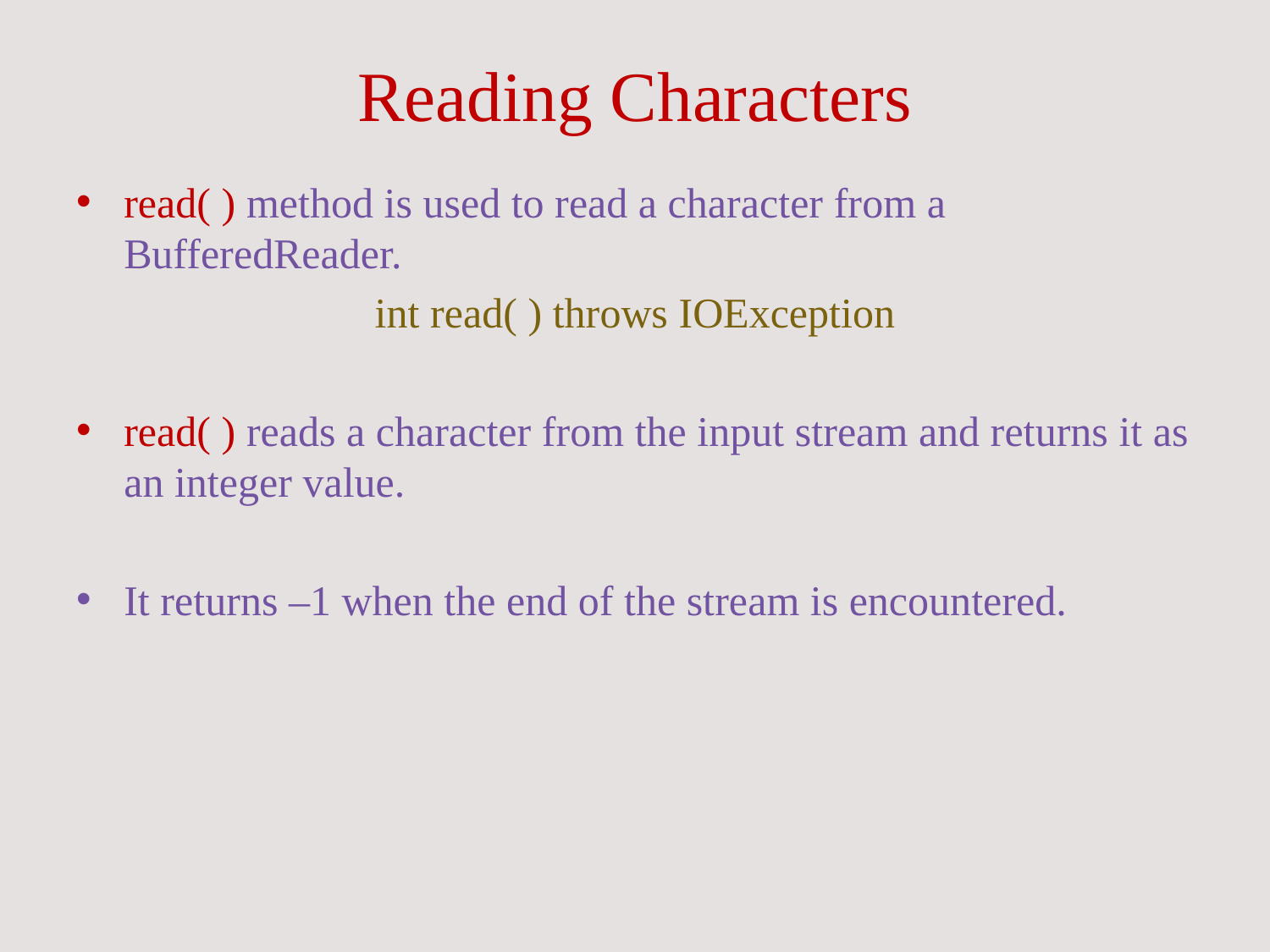

# Reading Characters
read( ) method is used to read a character from a BufferedReader.
int read( ) throws IOException

read( ) reads a character from the input stream and returns it as an integer value.

It returns –1 when the end of the stream is encountered.